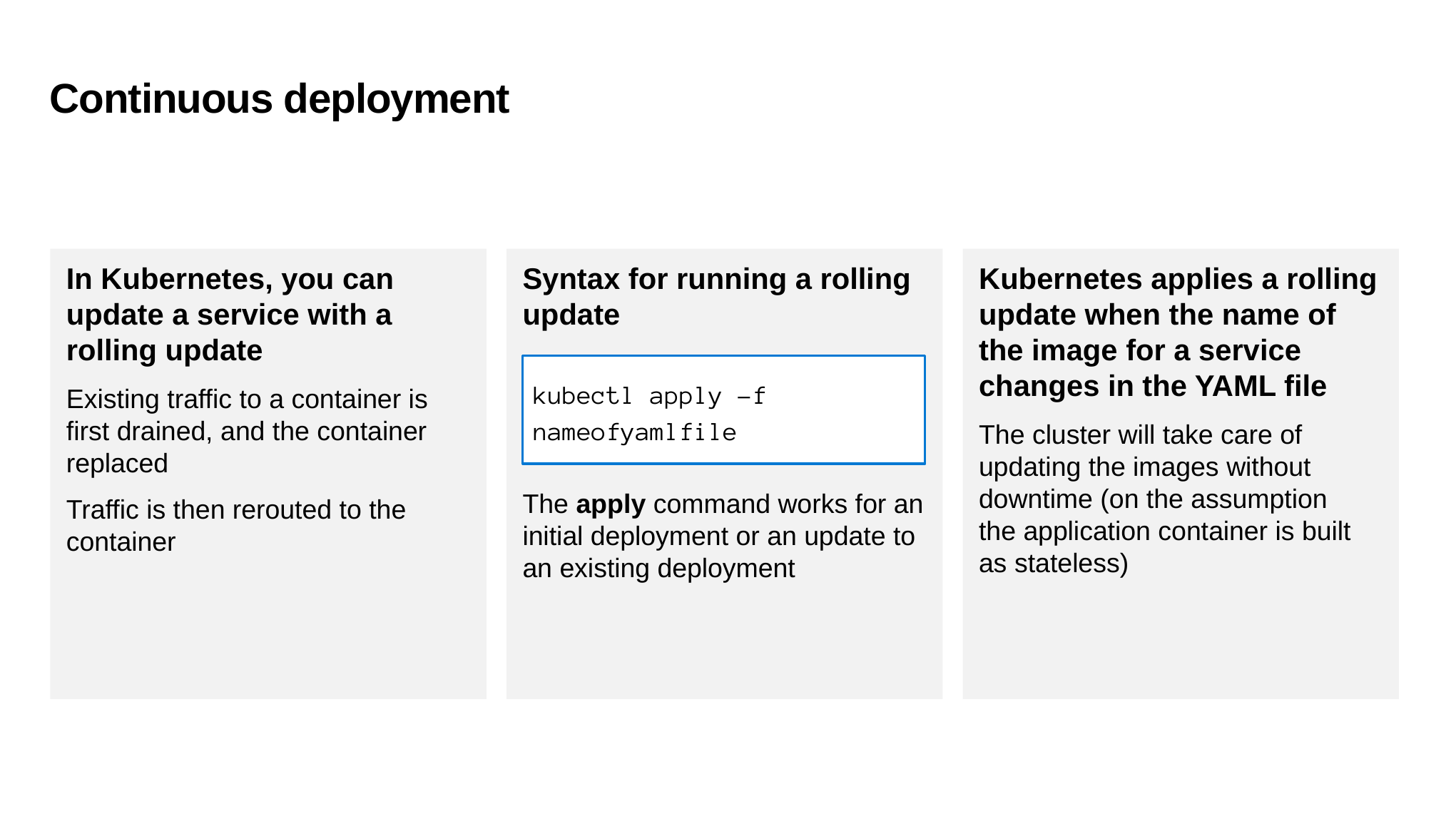

# Continuous deployment
In Kubernetes, you can update a service with a rolling update
Existing traffic to a container is first drained, and the container replaced
Traffic is then rerouted to the container
Syntax for running a rolling update

The apply command works for an initial deployment or an update to an existing deployment
Kubernetes applies a rolling update when the name of the image for a service changes in the YAML file
The cluster will take care of updating the images without downtime (on the assumption
the application container is built
as stateless)
kubectl apply -f nameofyamlfile